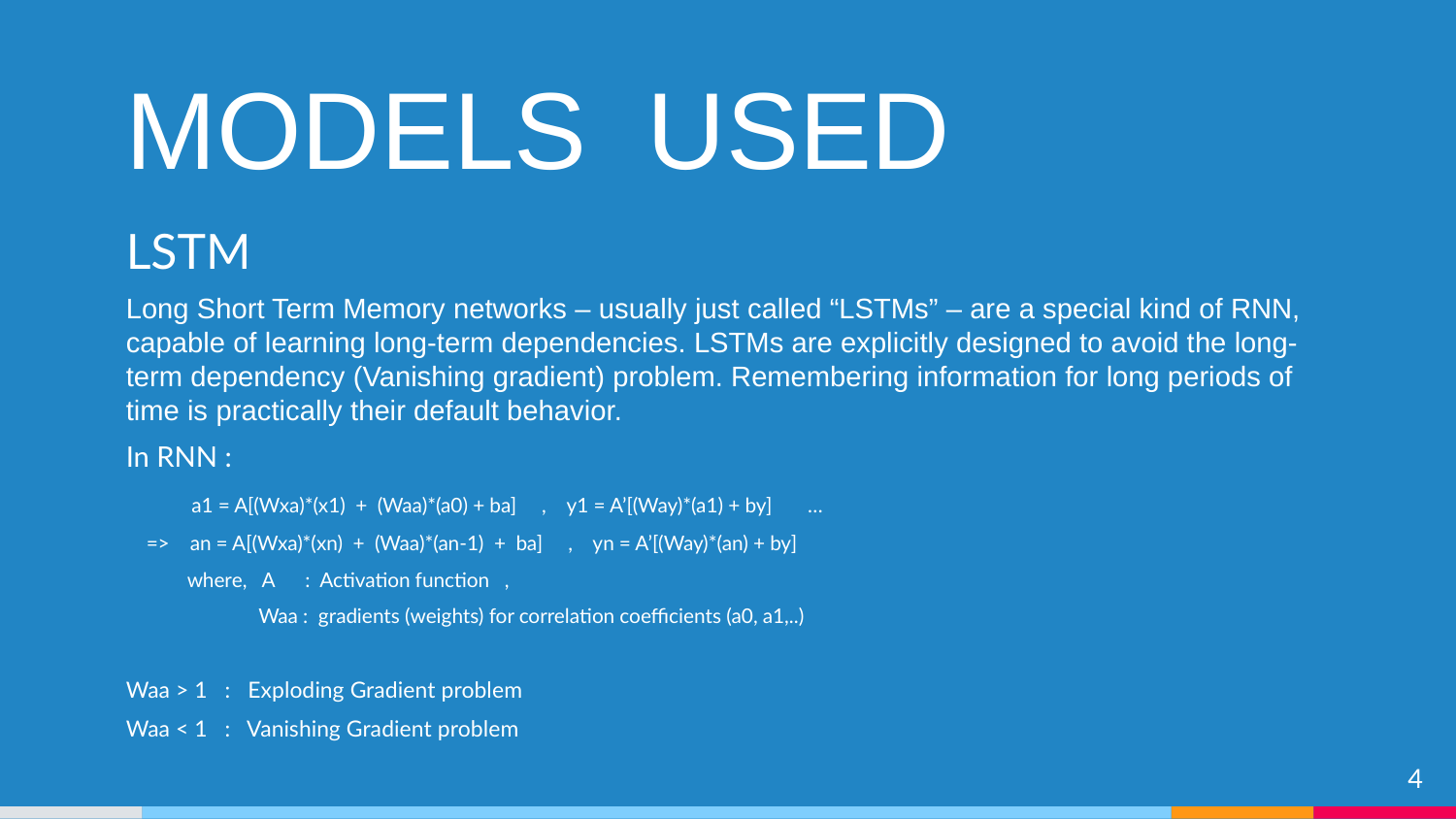

MODELS  USED
LSTM
Long Short Term Memory networks – usually just called “LSTMs” – are a special kind of RNN, capable of learning long-term dependencies. LSTMs are explicitly designed to avoid the long-term dependency (Vanishing gradient) problem. Remembering information for long periods of time is practically their default behavior.
In RNN :
         a1 = A[(Wxa)*(x1)  +  (Waa)*(a0) + ba]     ,    y1 = A’[(Way)*(a1) + by]       …
    =>    an = A[(Wxa)*(xn)  +  (Waa)*(an-1)  +  ba]     ,    yn = A’[(Way)*(an) + by]
            where,   A      :  Activation function   ,
                          Waa :  gradients (weights) for correlation coefficients (a0, a1,..)

Waa > 1   :   Exploding Gradient problem
Waa < 1   :   Vanishing Gradient problem
4